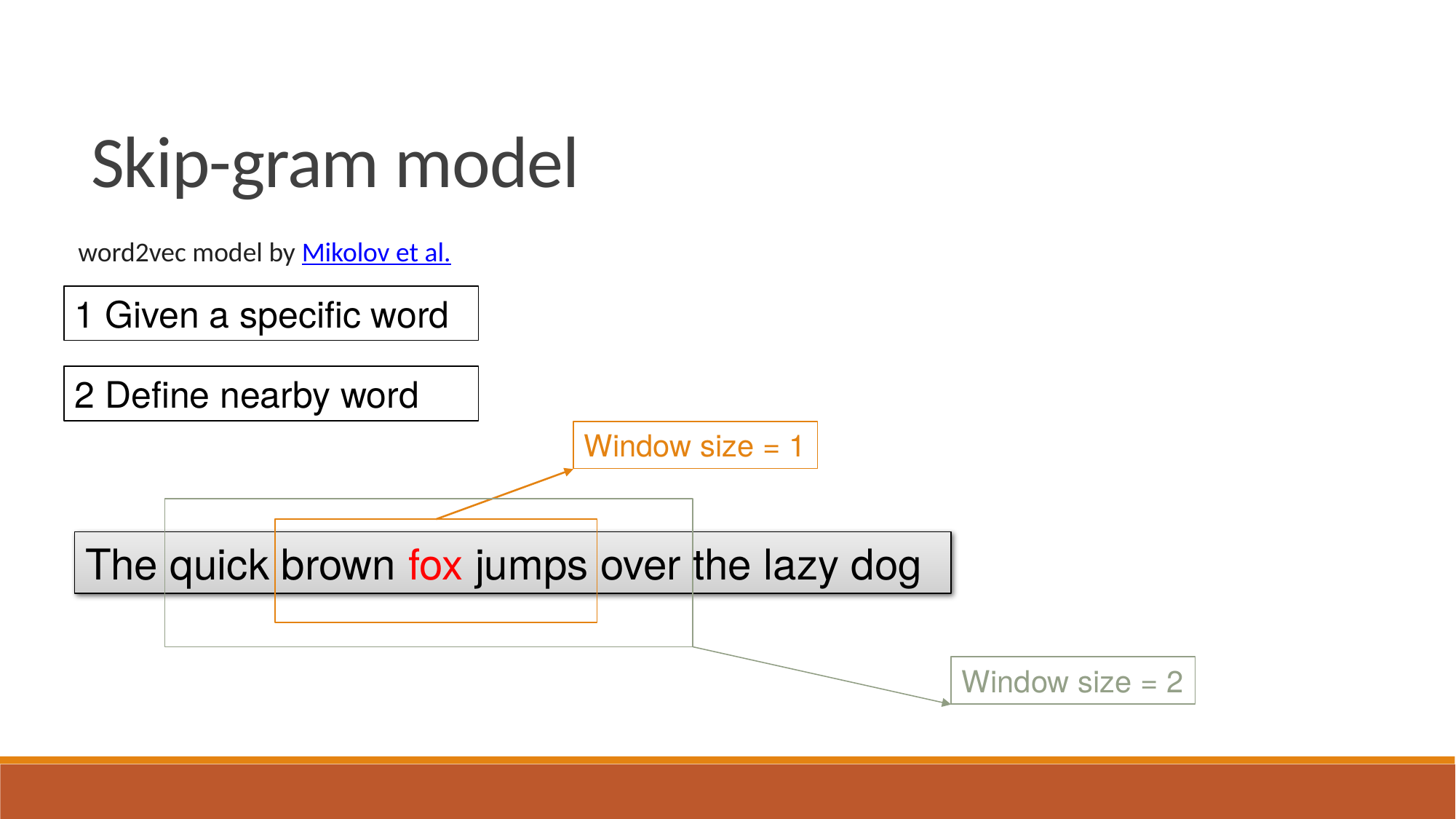

Skip-gram model
word2vec model by Mikolov et al.
1 Given a specific word
2 Define nearby word
Window size = 1

The quick brown fox jumps over the lazy dog
Window size = 2